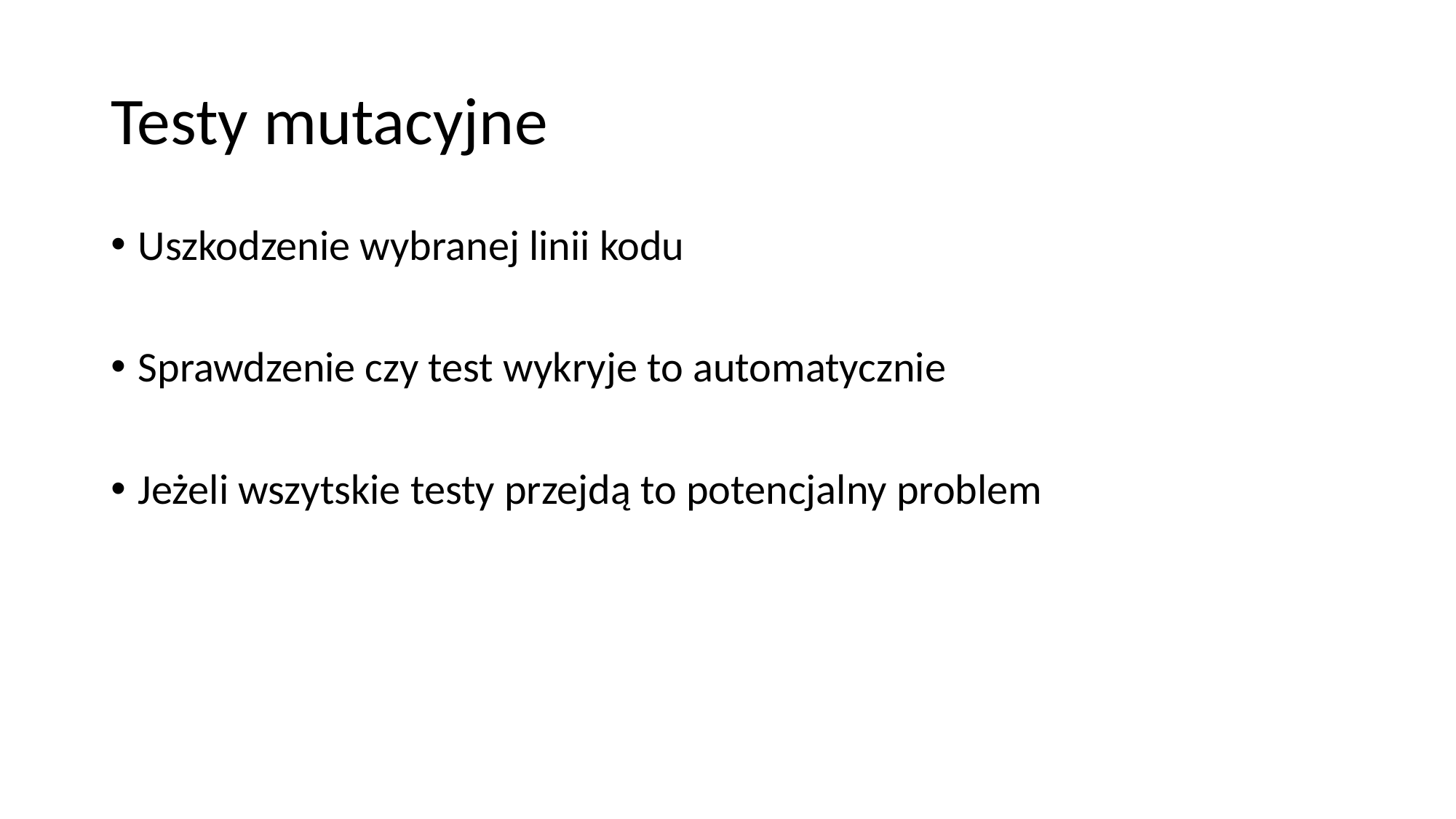

# Testy mutacyjne
Uszkodzenie wybranej linii kodu

Sprawdzenie czy test wykryje to automatycznie

Jeżeli wszytskie testy przejdą to potencjalny problem